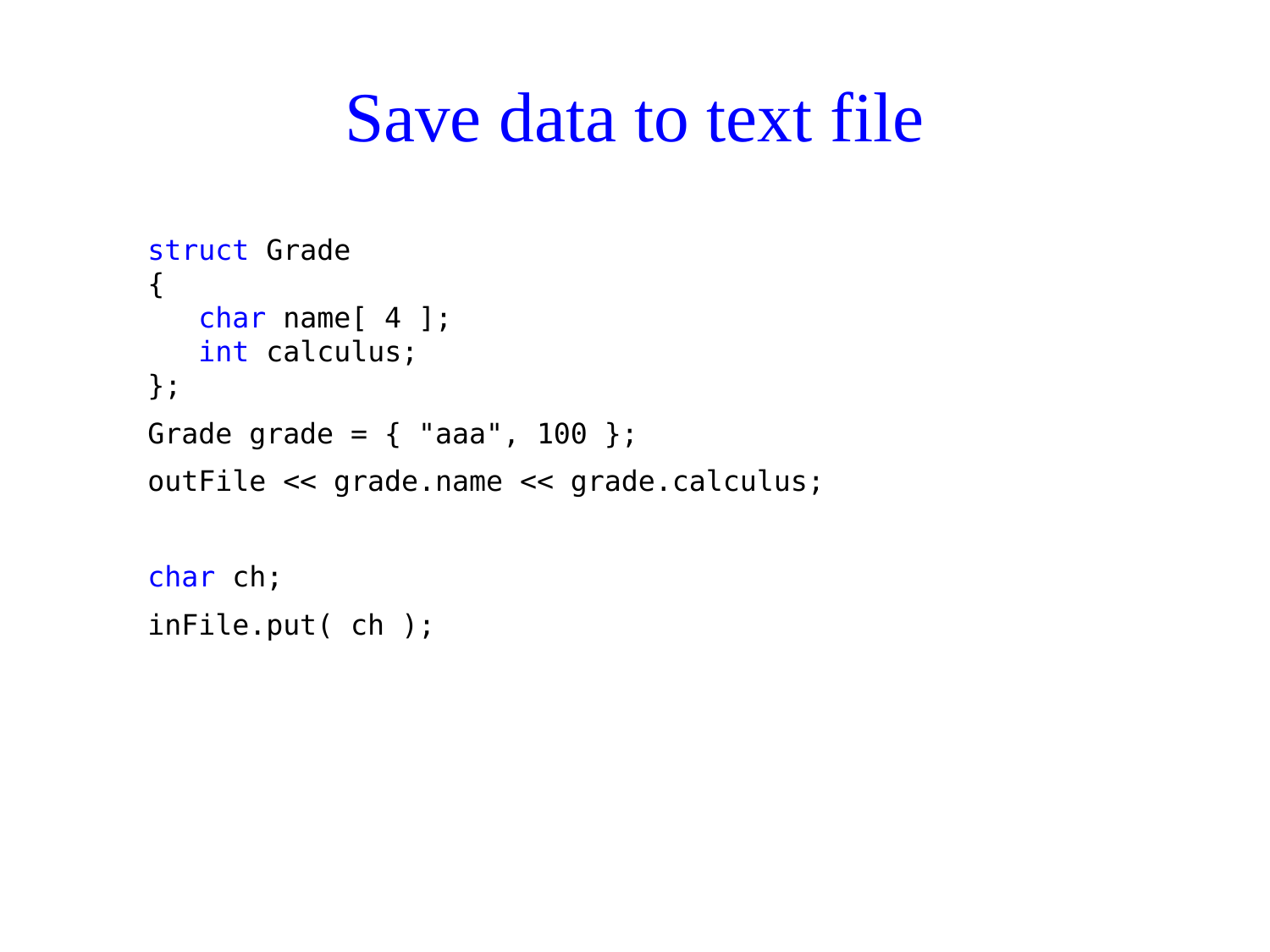

# Save data to text file
struct Grade
{
   char name[ 4 ];
   int calculus;
};
Grade grade = { "aaa", 100 };
outFile << grade.name << grade.calculus;

char ch;
inFile.put( ch );